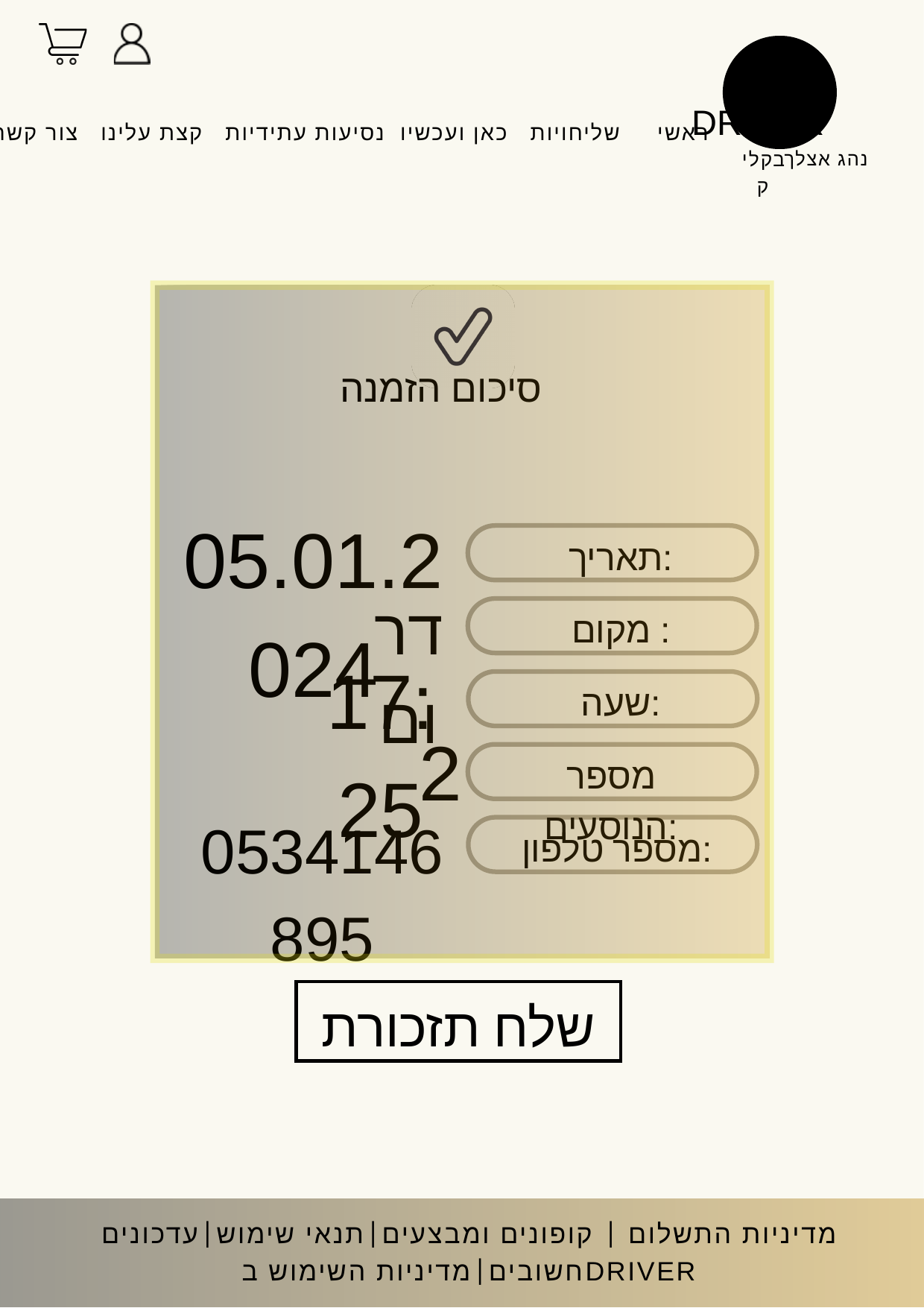

DRIVER
ראשי     שליחויות   כאן ועכשיו  נסיעות עתידיות   קצת עלינו   צור קשר
נהג אצלך
בקליק

סיכום הזמנה
05.01.2024

תאריך:
דרום

מקום :
17:25

שעה:
2

מספר הנוסעים:
0534146895

מספר טלפון:

שלח תזכורת

מדיניות התשלום | קופונים ומבצעים|תנאי שימוש|עדכונים חשובים|מדיניות השימוש בDRIVER